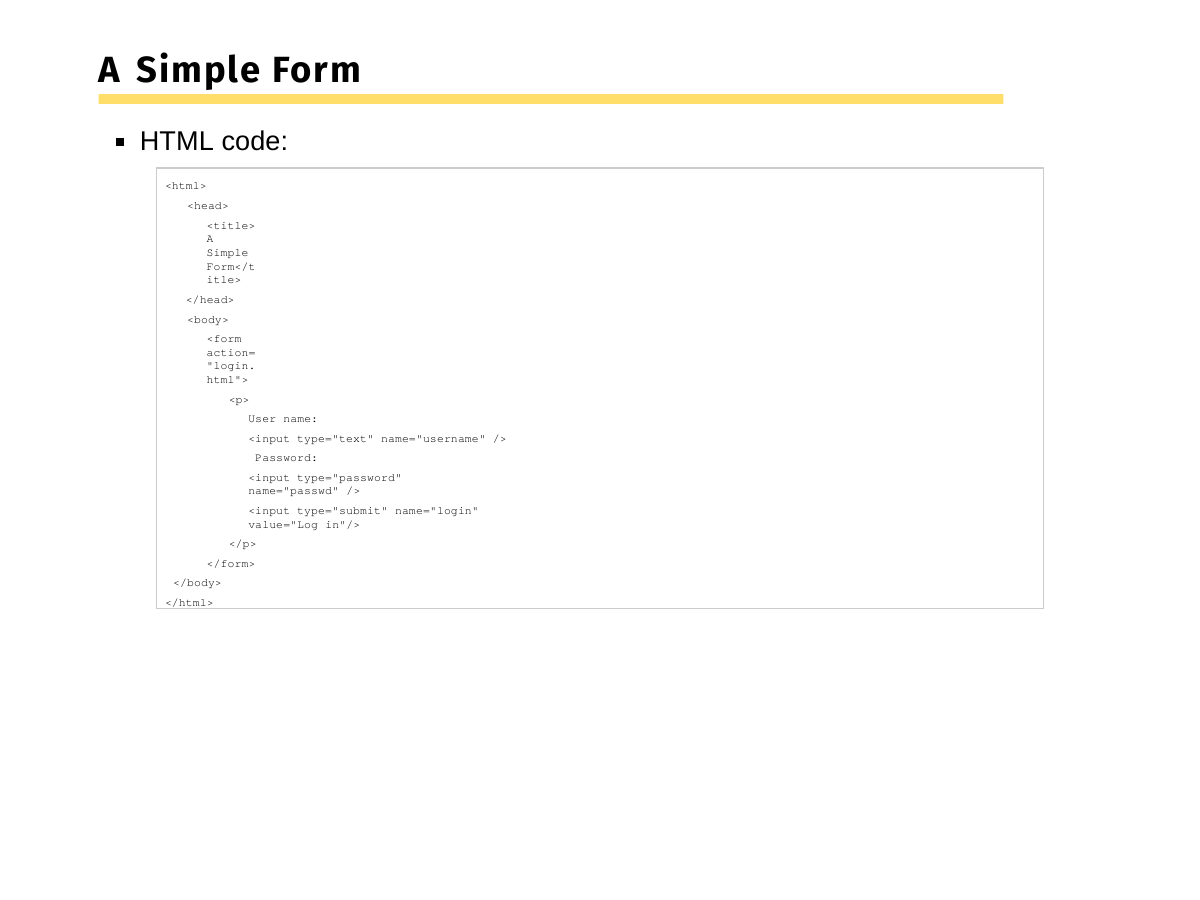

# A Simple Form
HTML code:

<html>
<head>
<title>A Simple Form</title>
</head>
<body>
<form action="login.html">
<p>
User name:
<input type="text" name="username" />  Password:
<input type="password" name="passwd" />
<input type="submit" name="login" value="Log in"/>
</p>
</form>
</body>
</html>